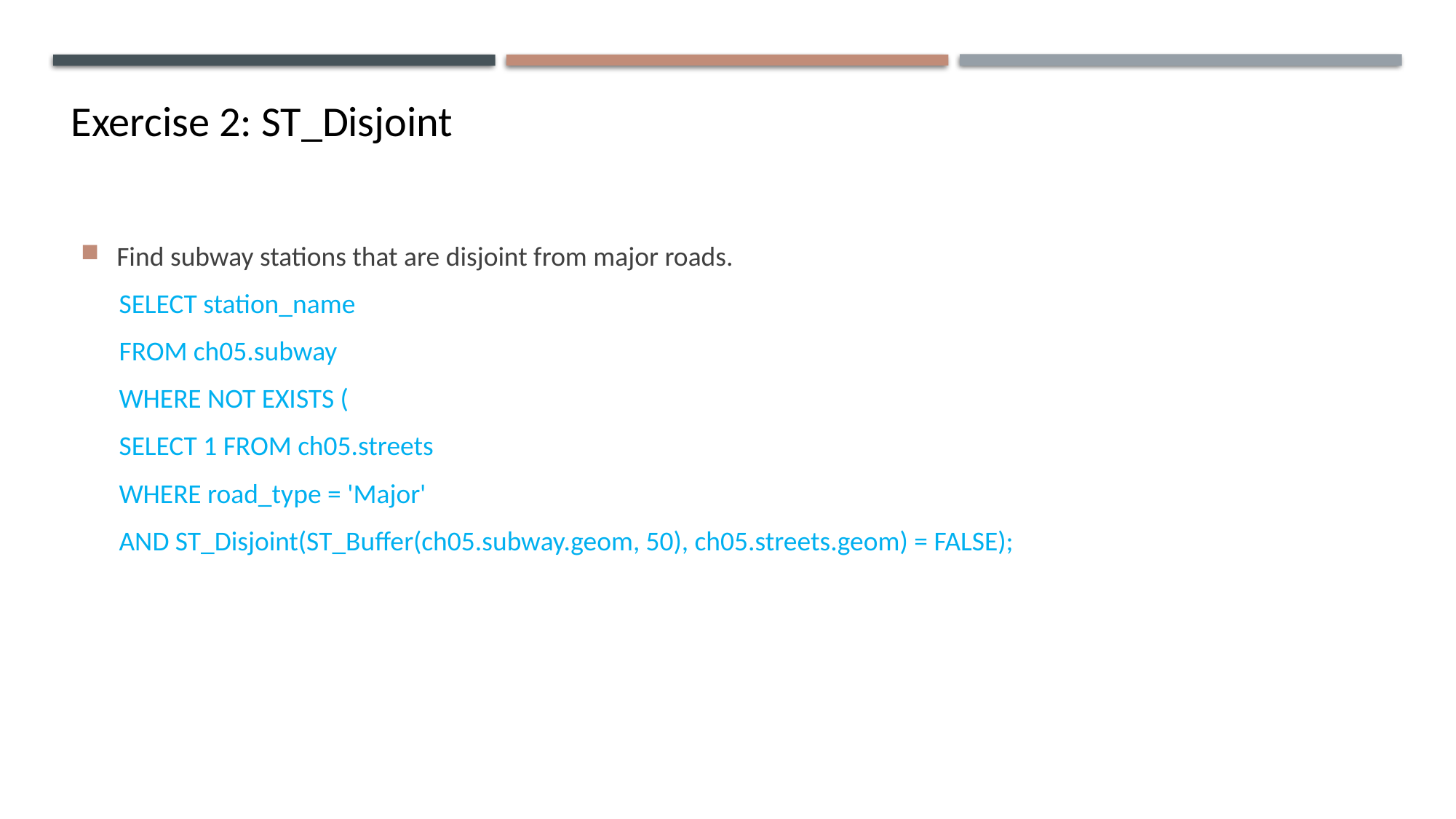

Exercise 2: ST_Disjoint
Find subway stations that are disjoint from major roads.
SELECT station_name
FROM ch05.subway
WHERE NOT EXISTS (
SELECT 1 FROM ch05.streets
WHERE road_type = 'Major'
AND ST_Disjoint(ST_Buffer(ch05.subway.geom, 50), ch05.streets.geom) = FALSE);